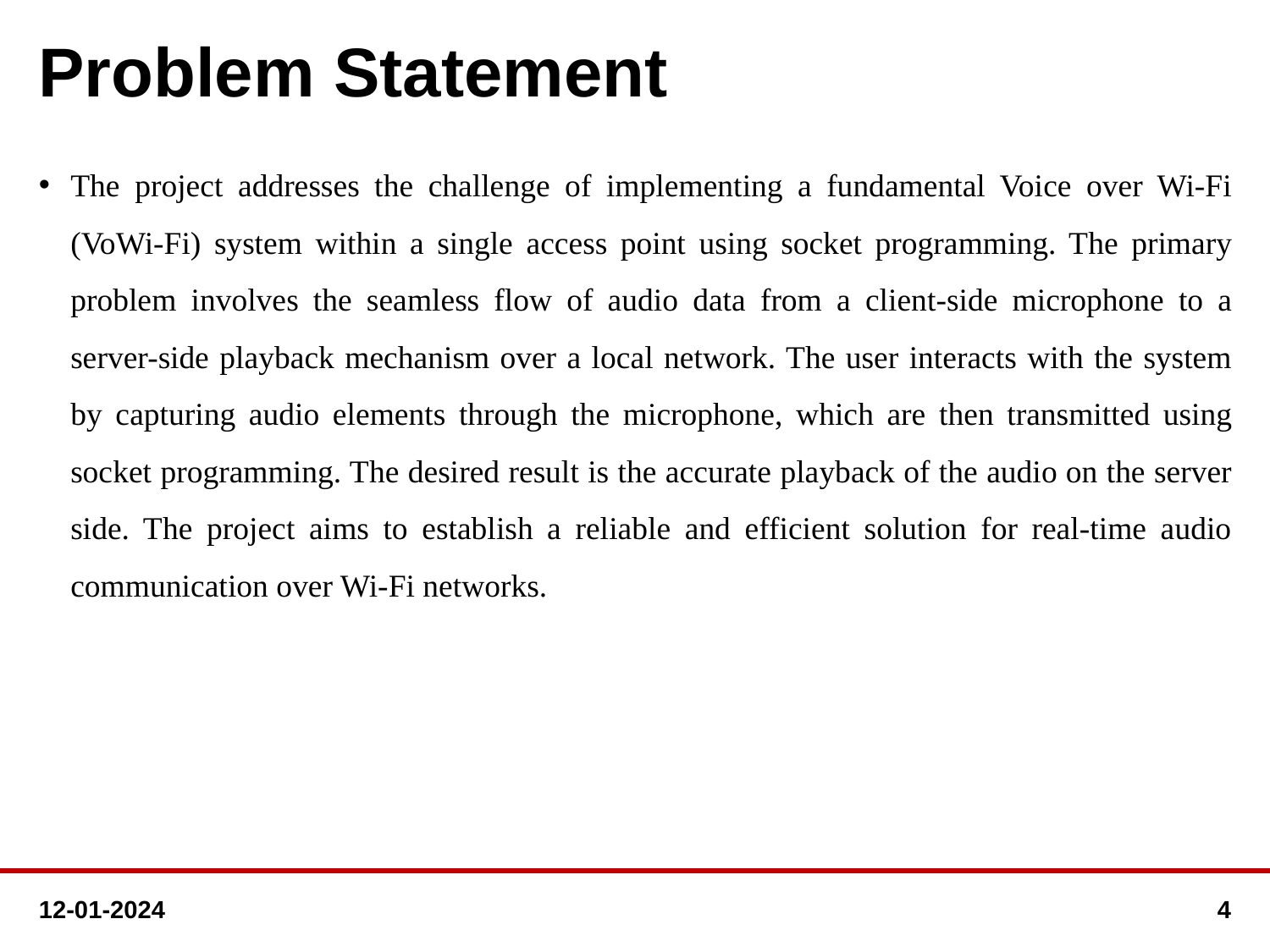

# Problem Statement
The project addresses the challenge of implementing a fundamental Voice over Wi-Fi (VoWi-Fi) system within a single access point using socket programming. The primary problem involves the seamless flow of audio data from a client-side microphone to a server-side playback mechanism over a local network. The user interacts with the system by capturing audio elements through the microphone, which are then transmitted using socket programming. The desired result is the accurate playback of the audio on the server side. The project aims to establish a reliable and efficient solution for real-time audio communication over Wi-Fi networks.
12-01-2024
4